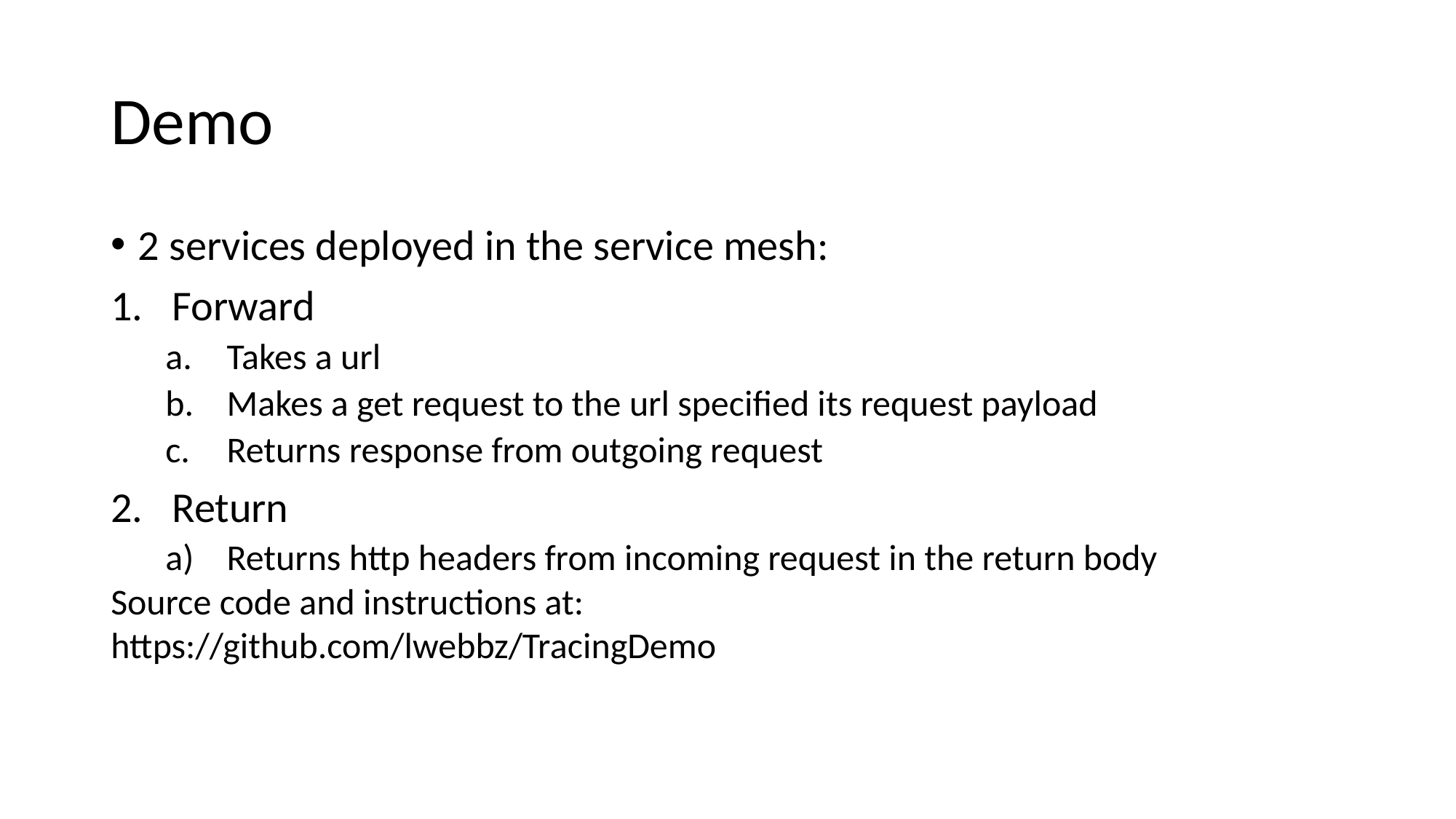

Demo
2 services deployed in the service mesh:
Forward
Takes a url
Makes a get request to the url specified its request payload
Returns response from outgoing request
Return
Returns http headers from incoming request in the return body
Source code and instructions at:
https://github.com/lwebbz/TracingDemo